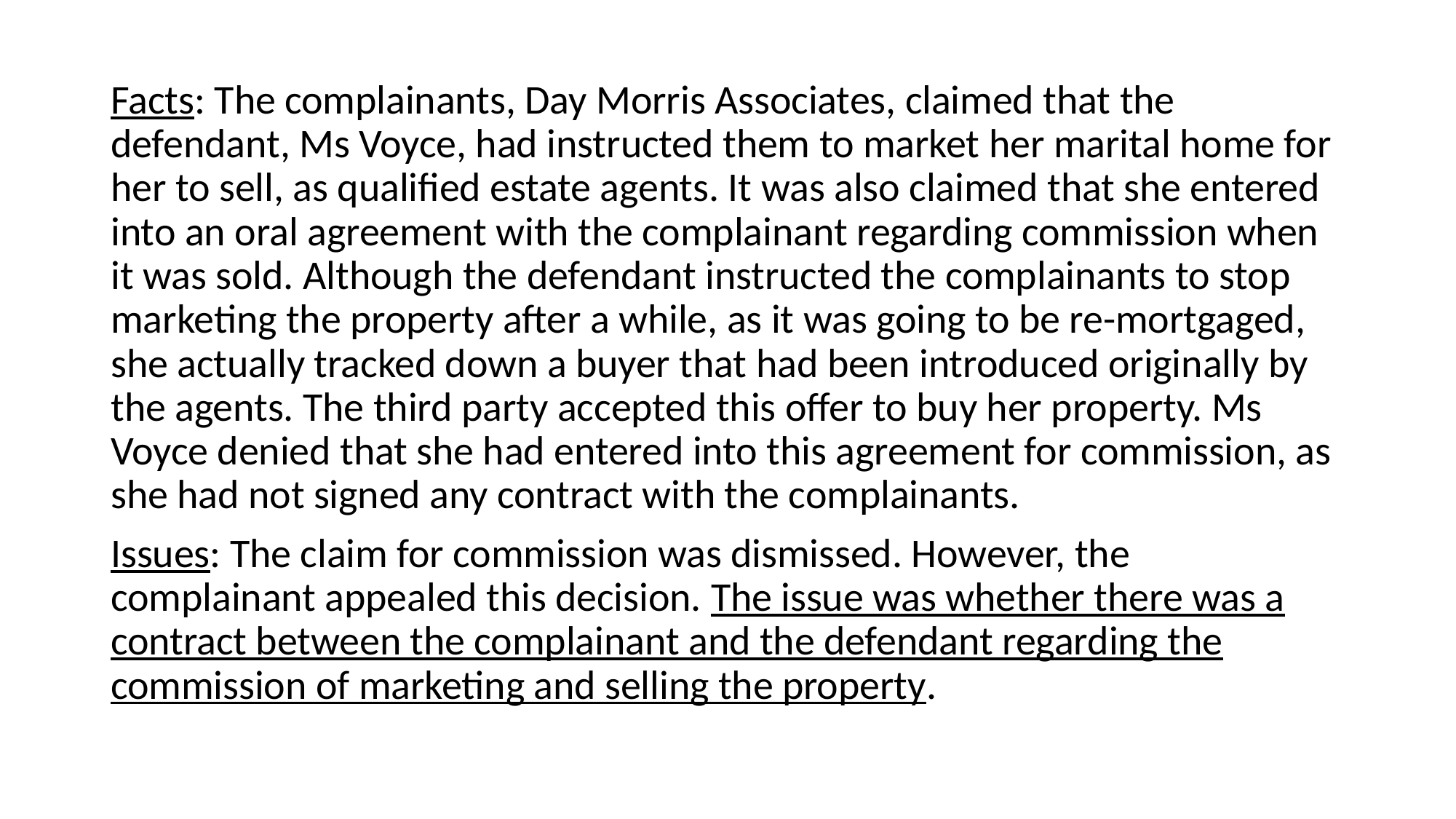

Facts: The complainants, Day Morris Associates, claimed that the defendant, Ms Voyce, had instructed them to market her marital home for her to sell, as qualified estate agents. It was also claimed that she entered into an oral agreement with the complainant regarding commission when it was sold. Although the defendant instructed the complainants to stop marketing the property after a while, as it was going to be re-mortgaged, she actually tracked down a buyer that had been introduced originally by the agents. The third party accepted this offer to buy her property. Ms Voyce denied that she had entered into this agreement for commission, as she had not signed any contract with the complainants.
Issues: The claim for commission was dismissed. However, the complainant appealed this decision. The issue was whether there was a contract between the complainant and the defendant regarding the commission of marketing and selling the property.